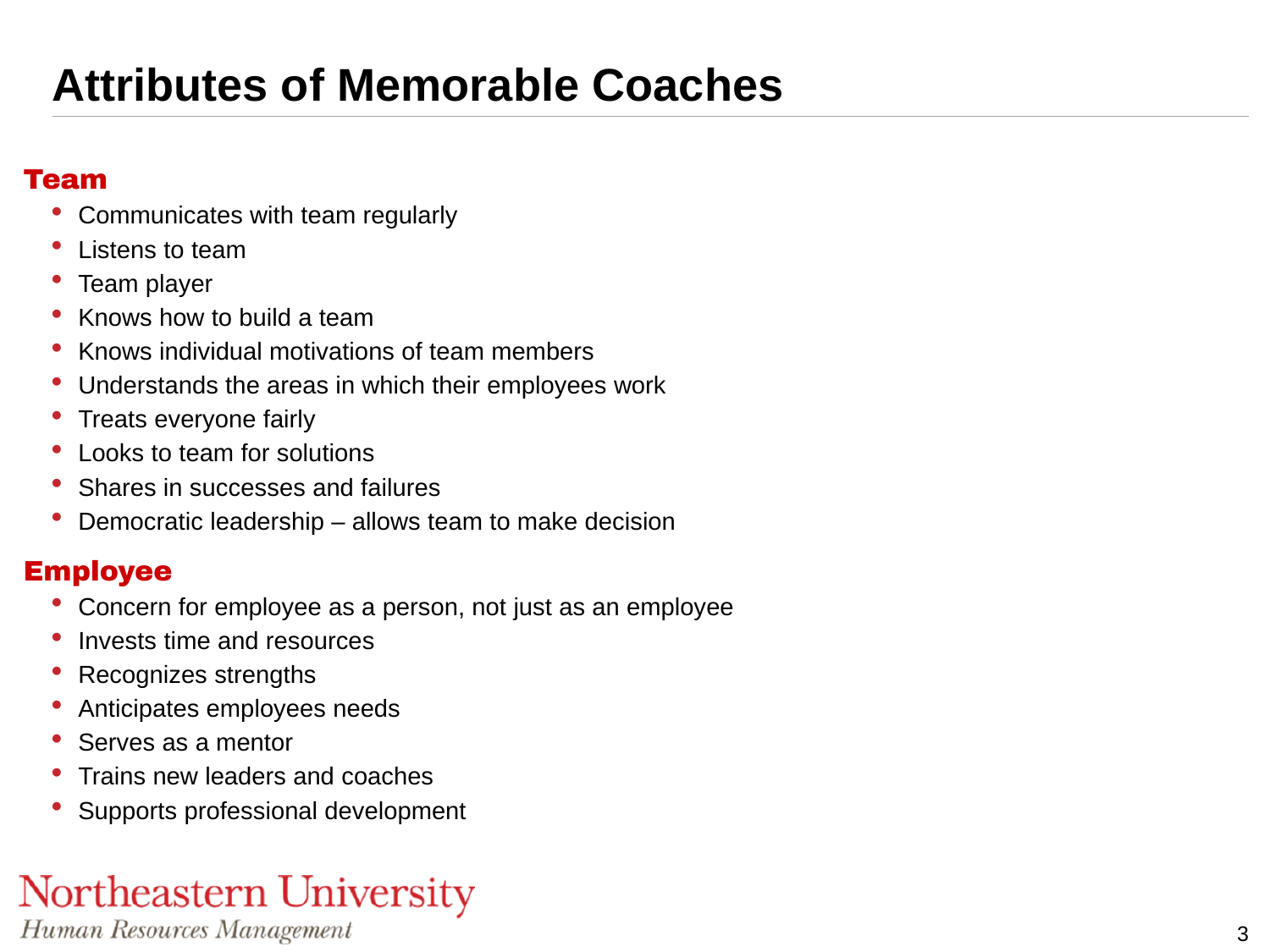

# Attributes of Memorable Coaches
Team
Communicates with team regularly
Listens to team
Team player
Knows how to build a team
Knows individual motivations of team members
Understands the areas in which their employees work
Treats everyone fairly
Looks to team for solutions
Shares in successes and failures
Democratic leadership – allows team to make decision
Employee
Concern for employee as a person, not just as an employee
Invests time and resources
Recognizes strengths
Anticipates employees needs
Serves as a mentor
Trains new leaders and coaches
Supports professional development

3